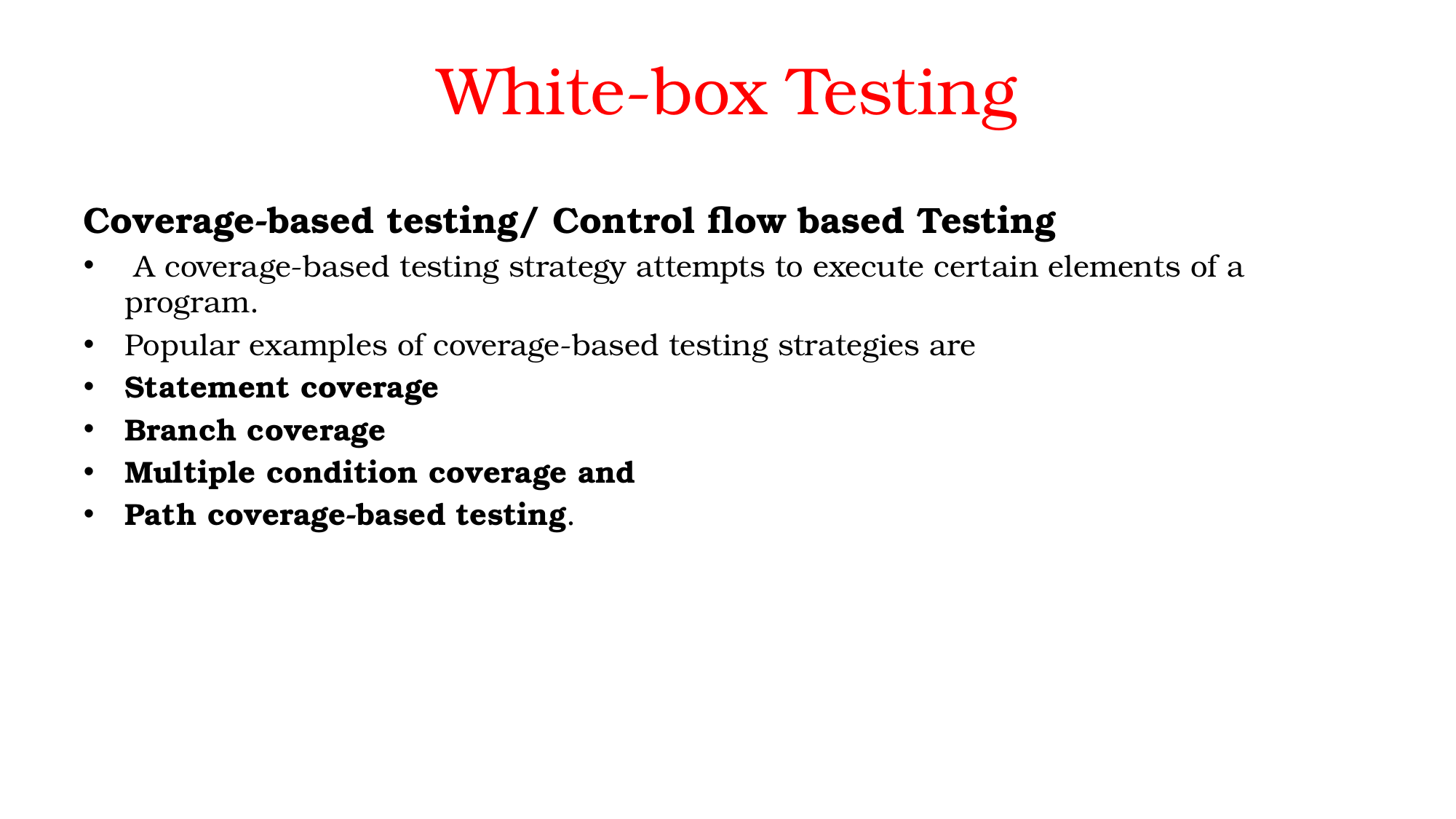

# White-box Testing
Coverage-based testing/ Control flow based Testing
 A coverage-based testing strategy attempts to execute certain elements of a program.
Popular examples of coverage-based testing strategies are
Statement coverage
Branch coverage
Multiple condition coverage and
Path coverage-based testing.